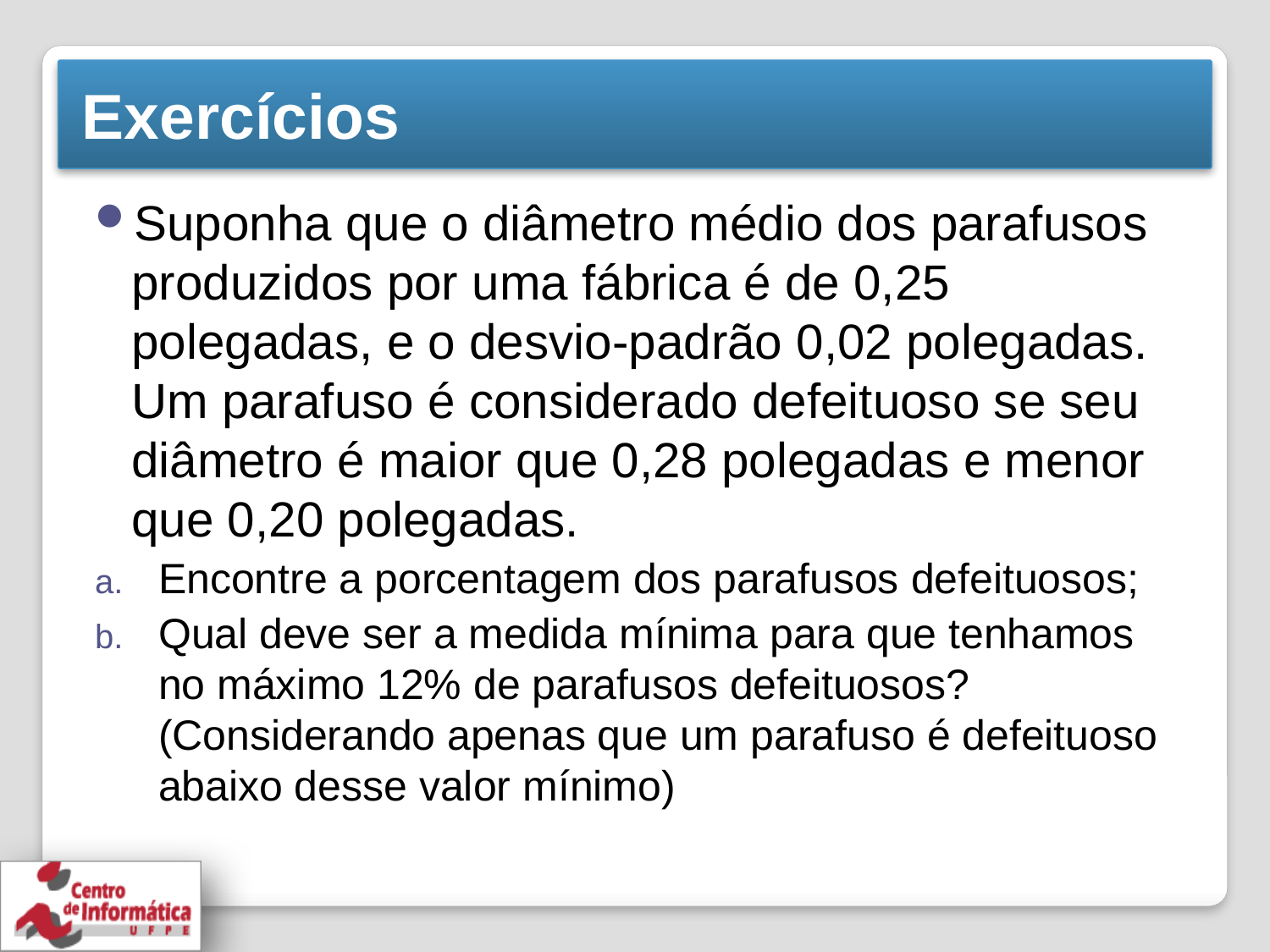

# Exercícios
Suponha que o diâmetro médio dos parafusos produzidos por uma fábrica é de 0,25 polegadas, e o desvio-padrão 0,02 polegadas. Um parafuso é considerado defeituoso se seu diâmetro é maior que 0,28 polegadas e menor que 0,20 polegadas.
Encontre a porcentagem dos parafusos defeituosos;
Qual deve ser a medida mínima para que tenhamos no máximo 12% de parafusos defeituosos? (Considerando apenas que um parafuso é defeituoso abaixo desse valor mínimo)